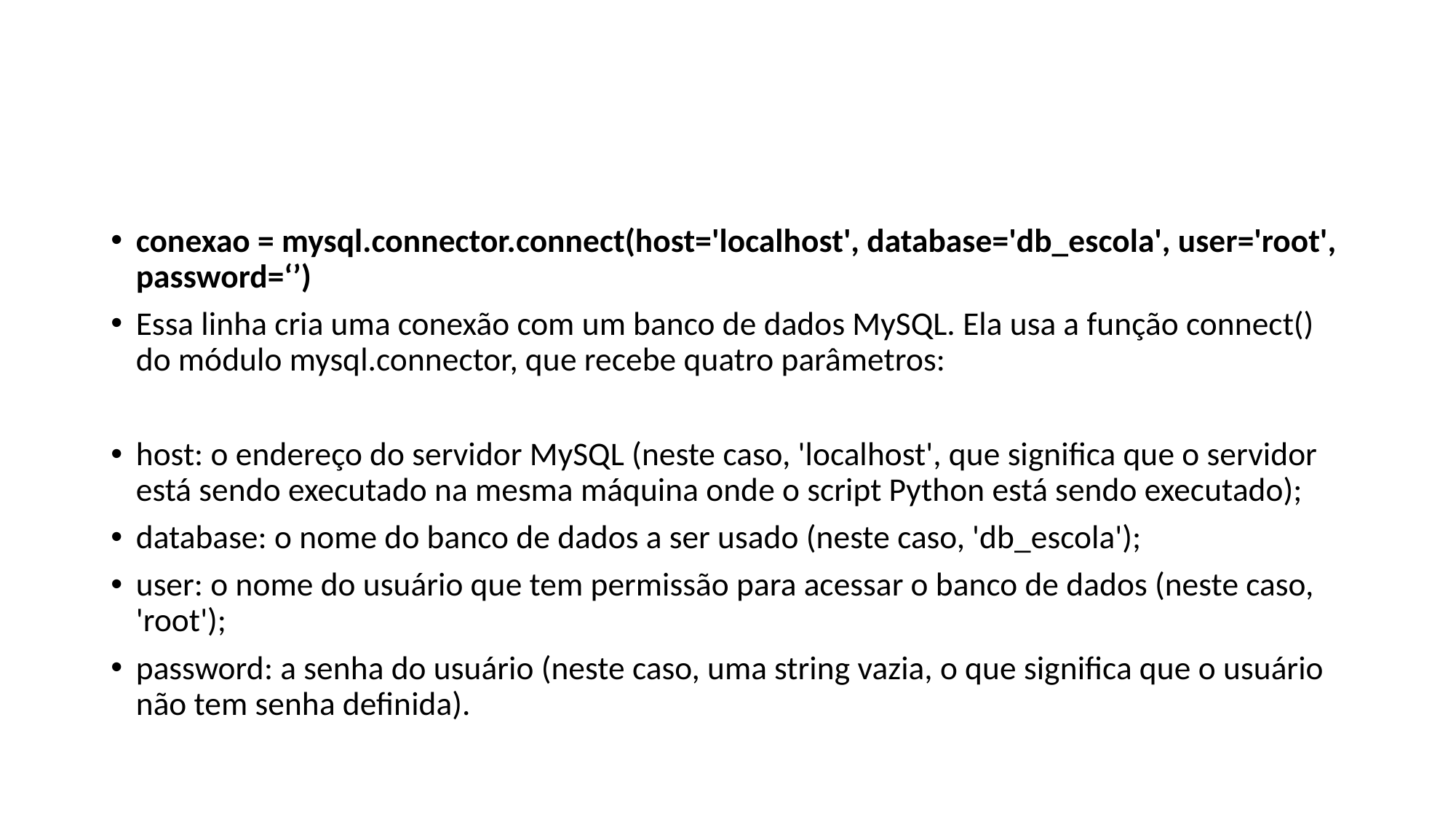

#
conexao = mysql.connector.connect(host='localhost', database='db_escola', user='root', password=‘’)
Essa linha cria uma conexão com um banco de dados MySQL. Ela usa a função connect() do módulo mysql.connector, que recebe quatro parâmetros:

host: o endereço do servidor MySQL (neste caso, 'localhost', que significa que o servidor está sendo executado na mesma máquina onde o script Python está sendo executado);
database: o nome do banco de dados a ser usado (neste caso, 'db_escola');
user: o nome do usuário que tem permissão para acessar o banco de dados (neste caso, 'root');
password: a senha do usuário (neste caso, uma string vazia, o que significa que o usuário não tem senha definida).